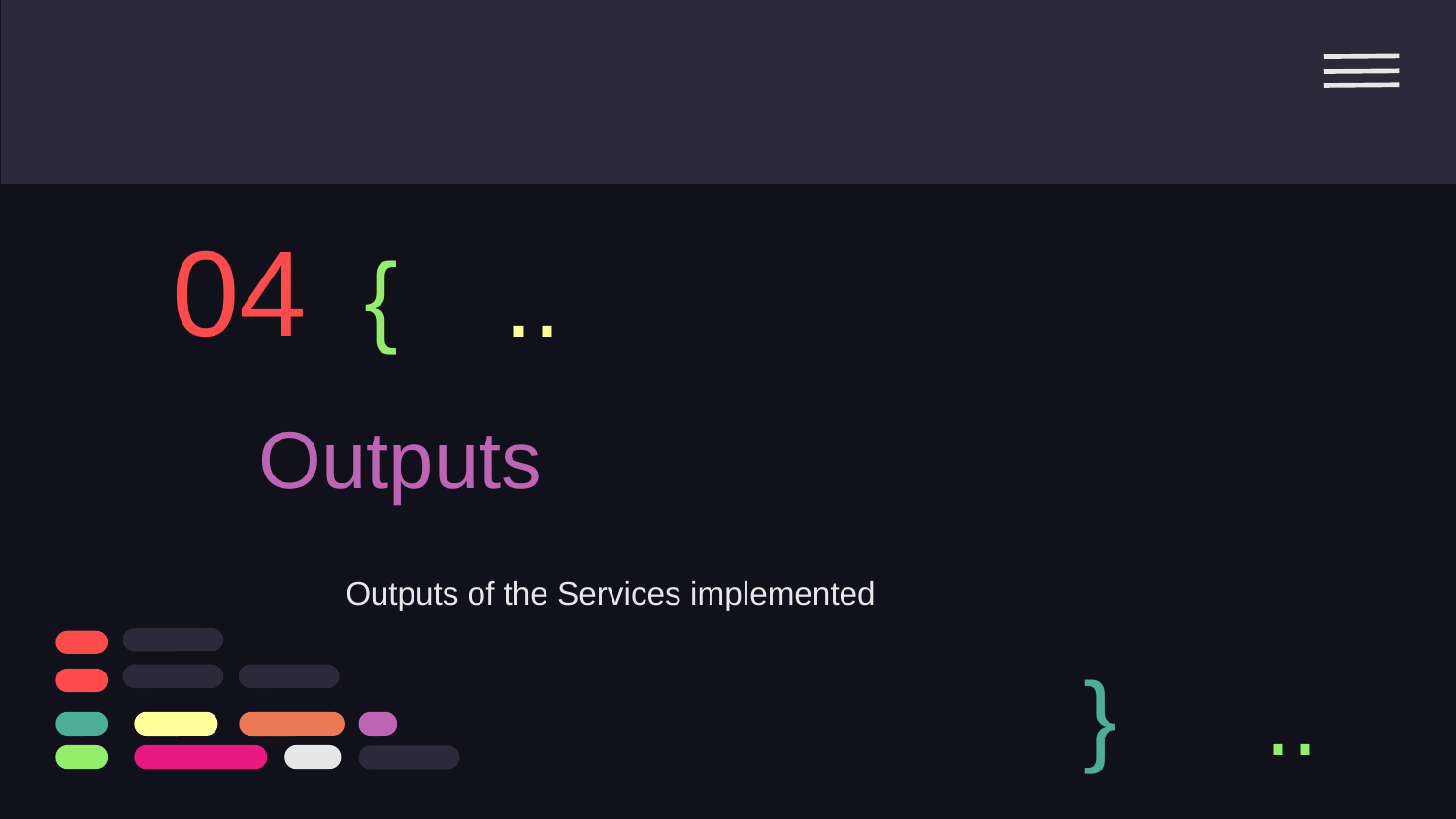

04
{
..
# Outputs
Outputs of the Services implemented

}
..